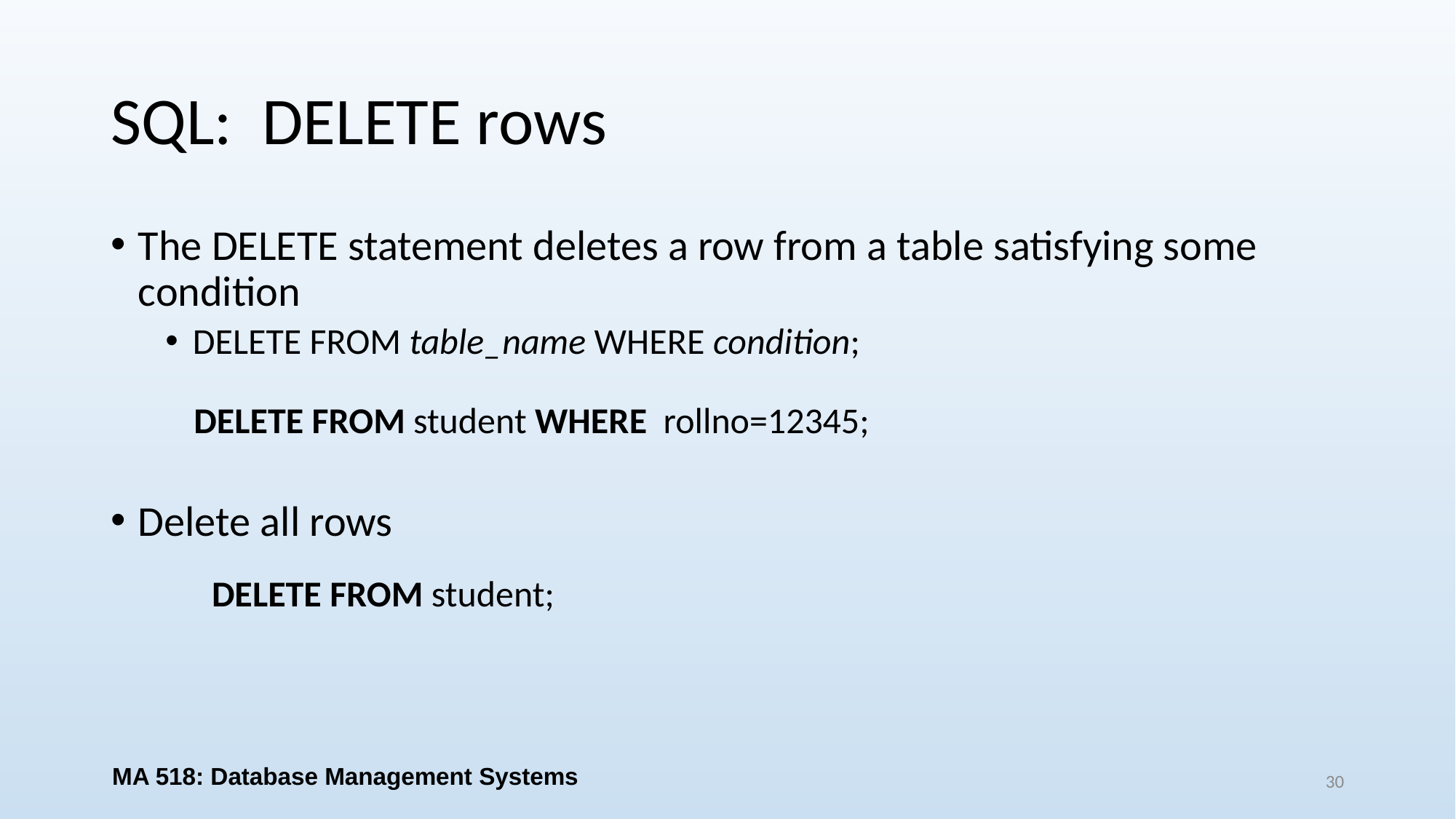

# SQL:  DELETE rows
The DELETE statement deletes a row from a table satisfying some condition
DELETE FROM table_name WHERE condition;

Delete all rows

delete from student where  rollno=12345;
delete from student;
MA 518: Database Management Systems
30